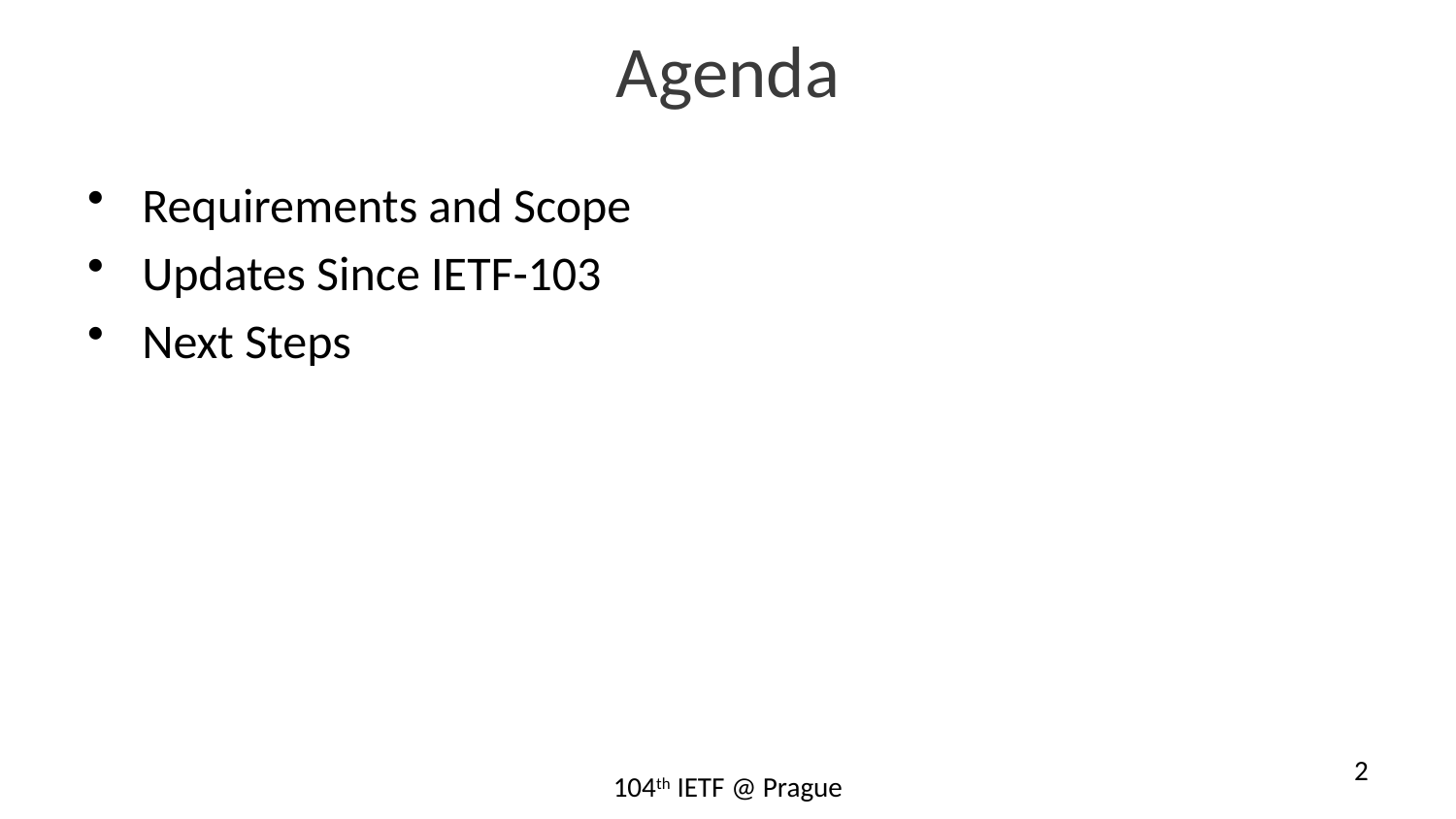

# Agenda
Requirements and Scope
Updates Since IETF-103
Next Steps
2
104th IETF @ Prague